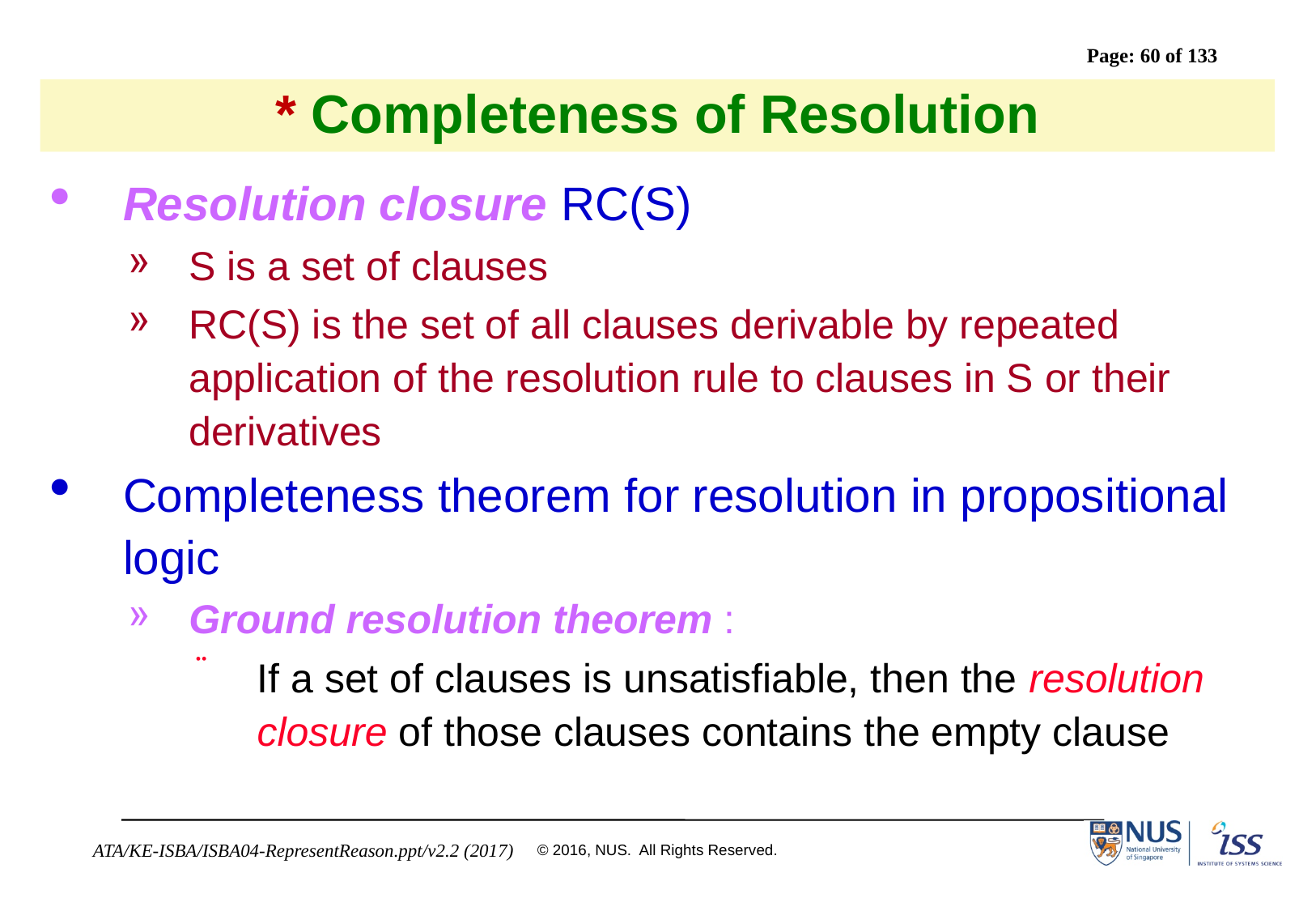

# * Completeness of Resolution
Resolution closure RC(S)
S is a set of clauses
RC(S) is the set of all clauses derivable by repeated application of the resolution rule to clauses in S or their derivatives
Completeness theorem for resolution in propositional logic
Ground resolution theorem :
If a set of clauses is unsatisfiable, then the resolution closure of those clauses contains the empty clause